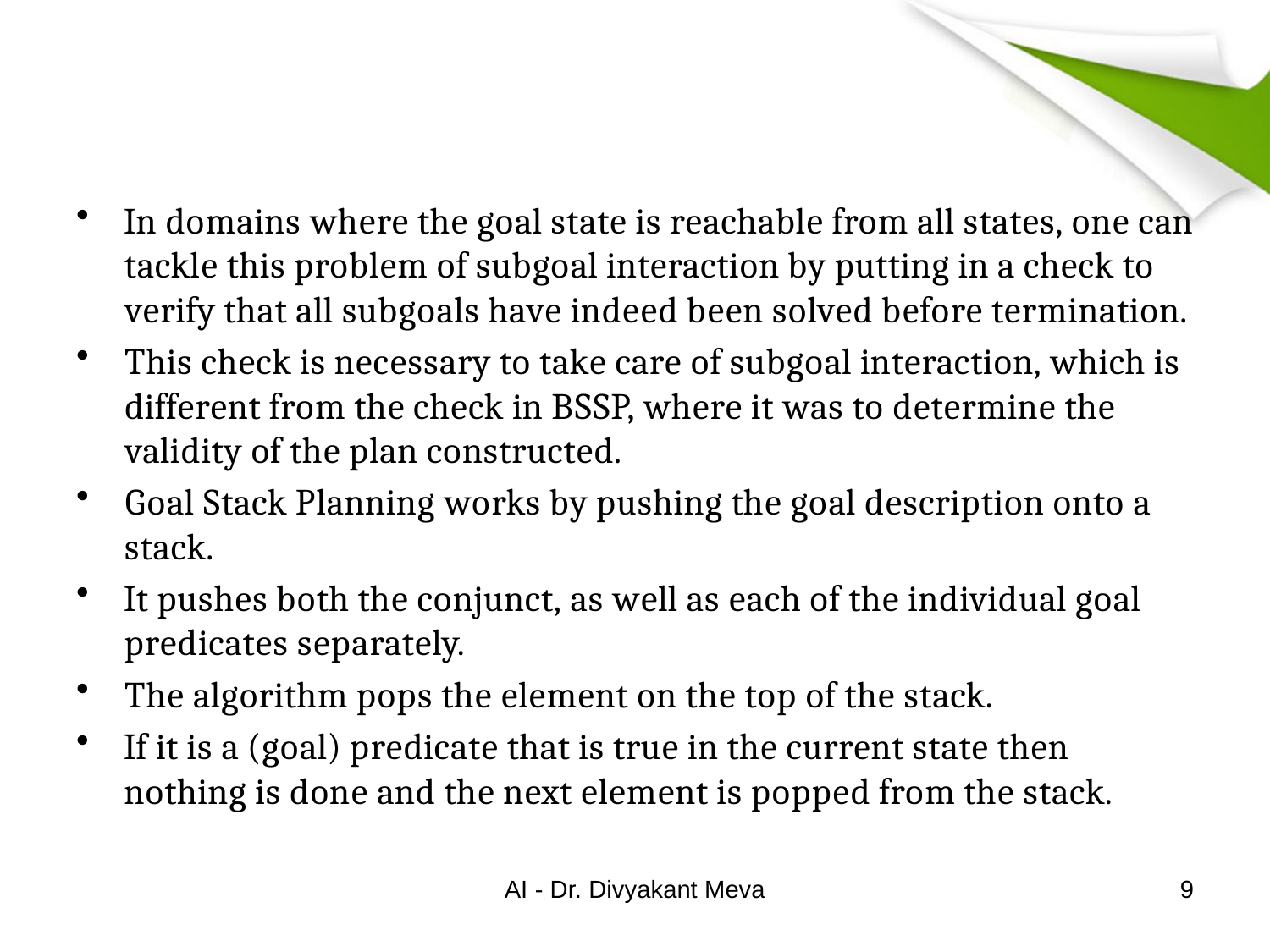

#
In domains where the goal state is reachable from all states, one can tackle this problem of subgoal interaction by putting in a check to verify that all subgoals have indeed been solved before termination.
This check is necessary to take care of subgoal interaction, which is different from the check in BSSP, where it was to determine the validity of the plan constructed.
Goal Stack Planning works by pushing the goal description onto a stack.
It pushes both the conjunct, as well as each of the individual goal predicates separately.
The algorithm pops the element on the top of the stack.
If it is a (goal) predicate that is true in the current state then nothing is done and the next element is popped from the stack.

AI - Dr. Divyakant Meva
9